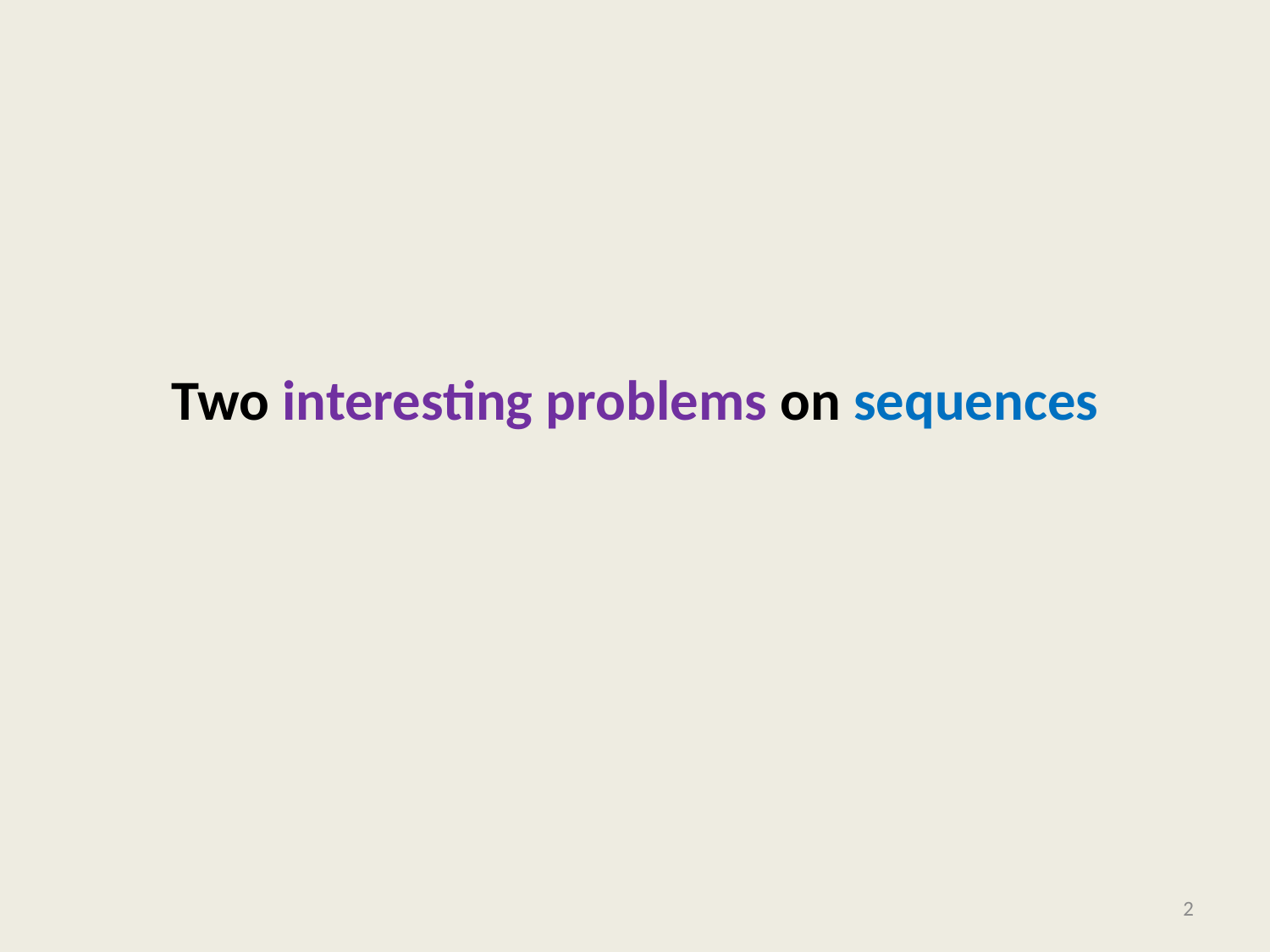

# Two interesting problems on sequences

2